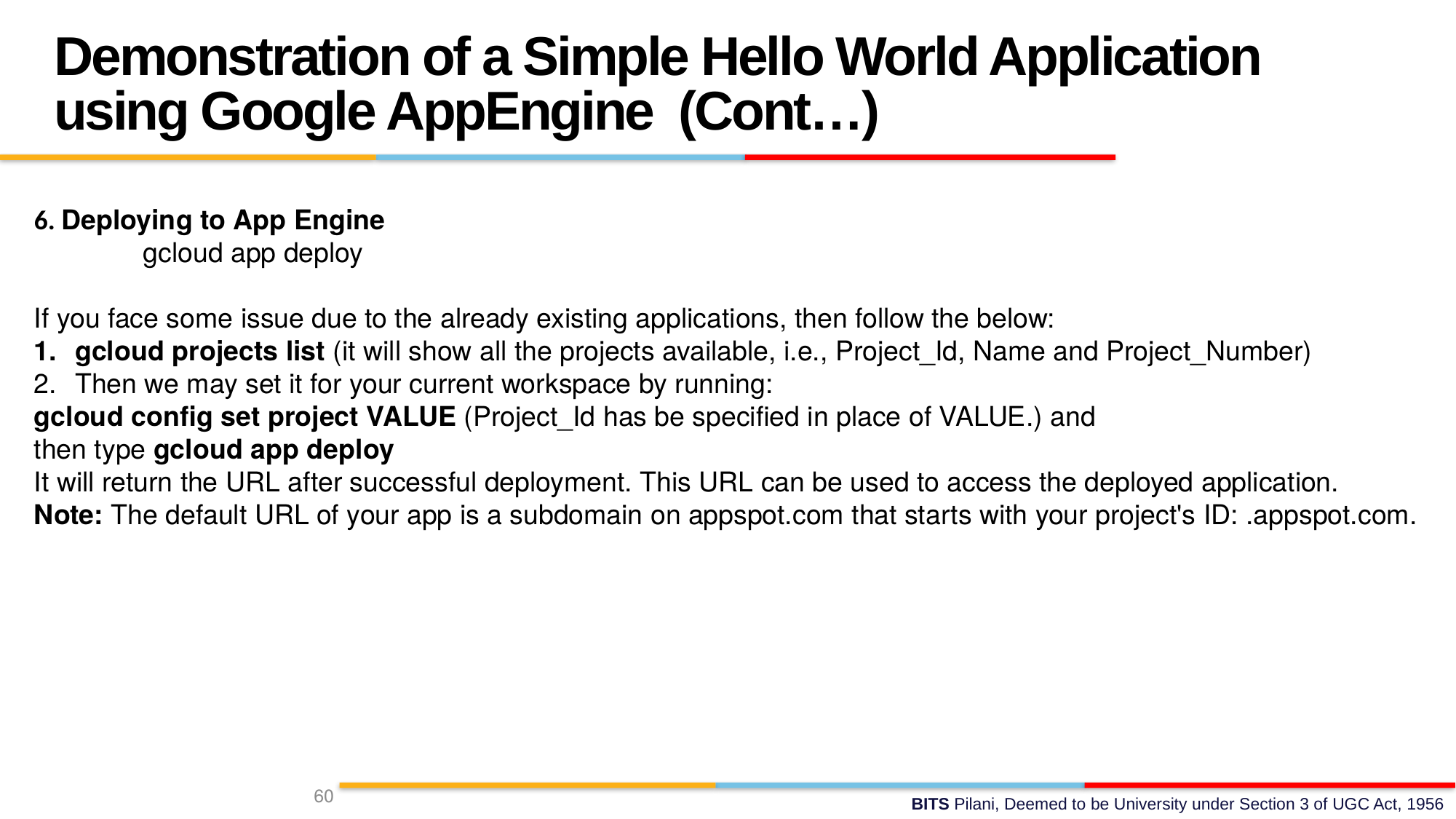

Demonstration of a Simple Hello World Application using Google AppEngine  (Cont…)
6. Deploying to App Engine
	gcloud app deploy

If you face some issue due to the already existing applications, then follow the below:
gcloud projects list (it will show all the projects available, i.e., Project_Id, Name and Project_Number)
Then we may set it for your current workspace by running:
gcloud config set project VALUE (Project_Id has be specified in place of VALUE.) and
then type gcloud app deploy
It will return the URL after successful deployment. This URL can be used to access the deployed application.
Note: The default URL of your app is a subdomain on appspot.com that starts with your project's ID: .appspot.com.

60